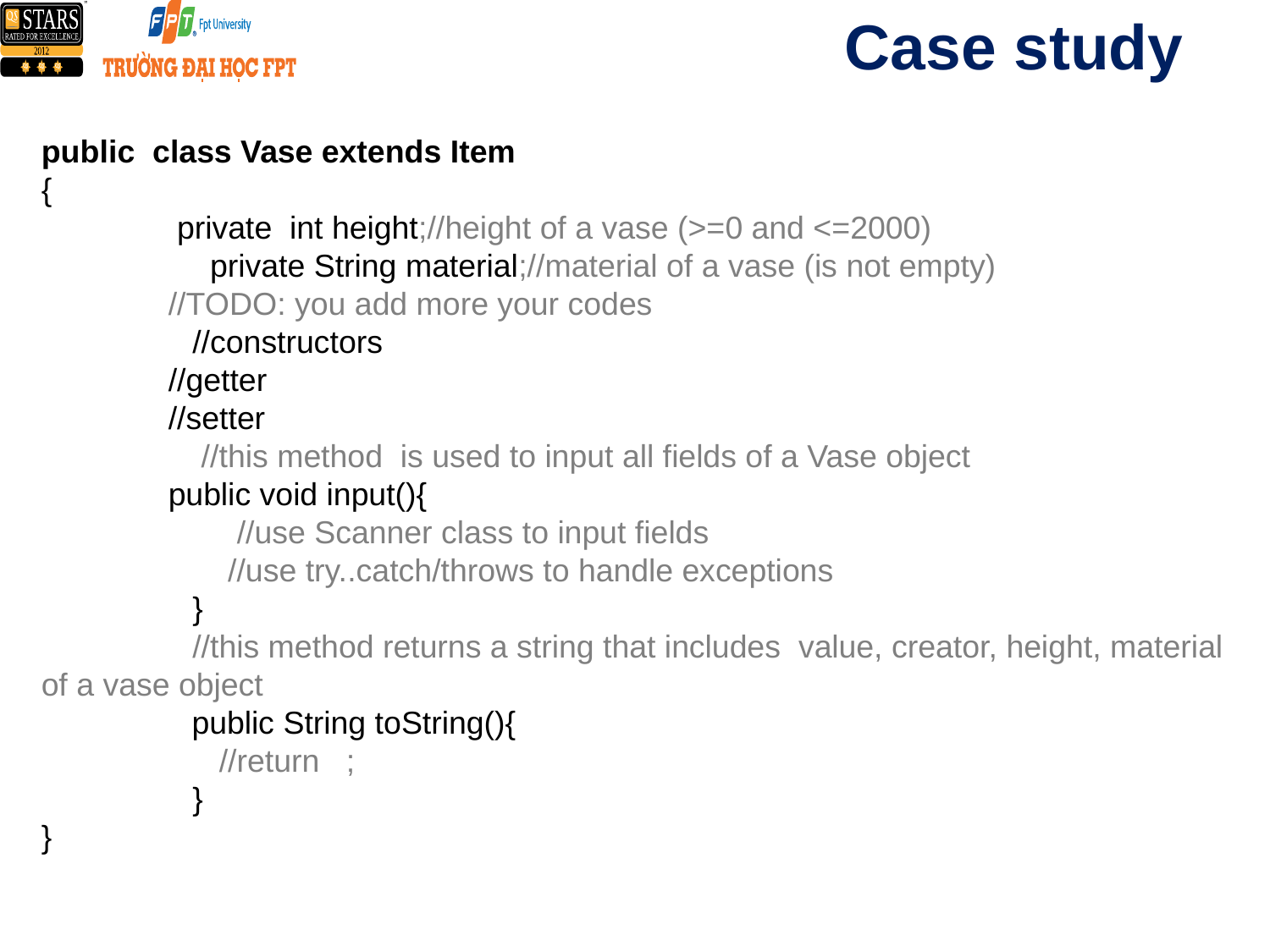

# Case study
public  class Vase extends Item
{
	 private  int height;//height of a vase (>=0 and <=2000)
                   private String material;//material of a vase (is not empty)
	//TODO: you add more your codes
                 //constructors
	//getter
	//setter
                  //this method  is used to input all fields of a Vase object
	public void input(){
                      //use Scanner class to input fields
                     //use try..catch/throws to handle exceptions
                 }
                 //this method returns a string that includes  value, creator, height, material  of a vase object
                 public String toString(){
                    //return   ;
                 }
}